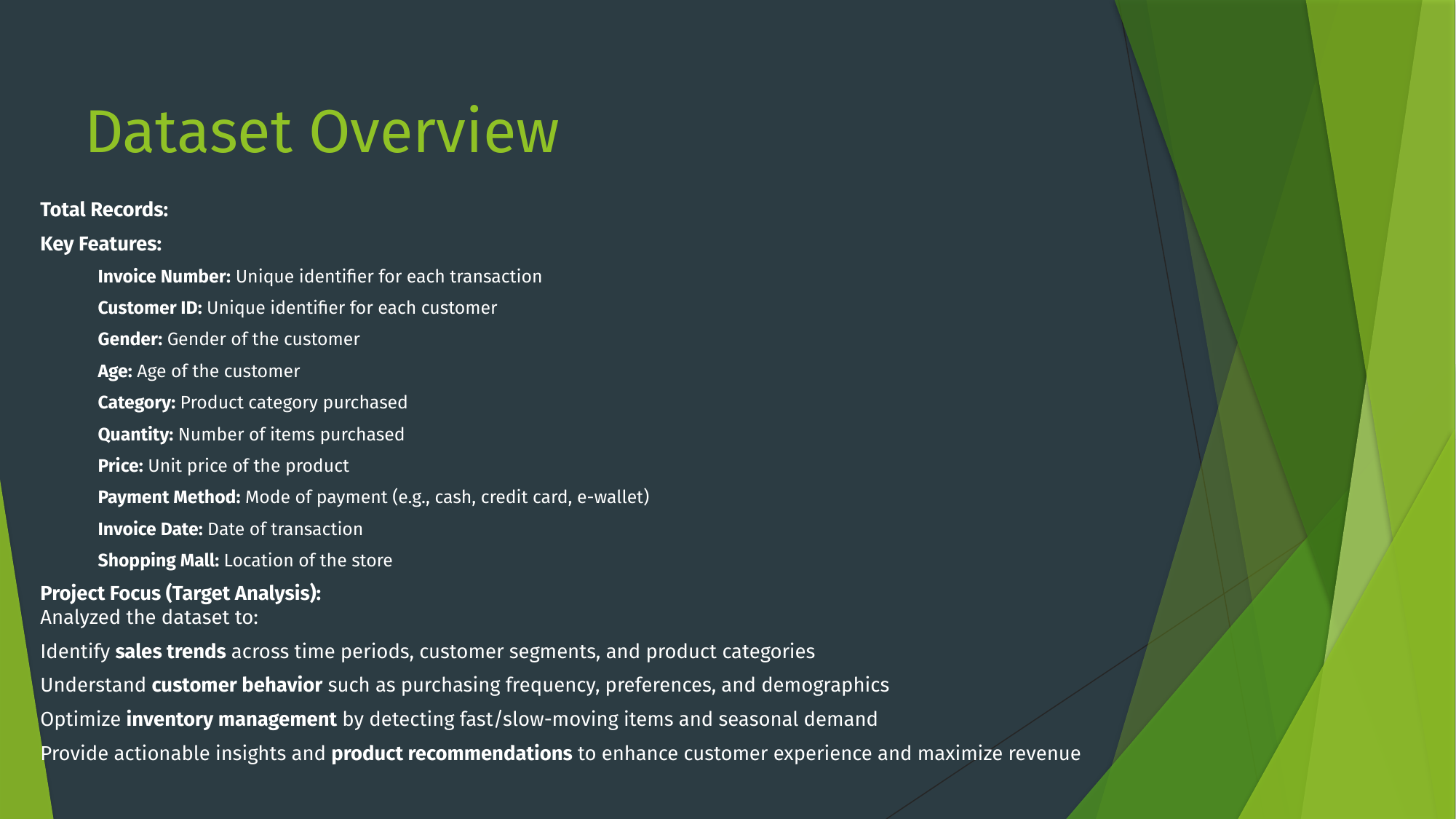

# Dataset Overview

Total Records:
Key Features:
Invoice Number: Unique identifier for each transaction
Customer ID: Unique identifier for each customer
Gender: Gender of the customer
Age: Age of the customer
Category: Product category purchased
Quantity: Number of items purchased
Price: Unit price of the product
Payment Method: Mode of payment (e.g., cash, credit card, e-wallet)
Invoice Date: Date of transaction
Shopping Mall: Location of the store
Project Focus (Target Analysis):
Analyzed the dataset to:
Identify sales trends across time periods, customer segments, and product categories
Understand customer behavior such as purchasing frequency, preferences, and demographics
Optimize inventory management by detecting fast/slow-moving items and seasonal demand
Provide actionable insights and product recommendations to enhance customer experience and maximize revenue